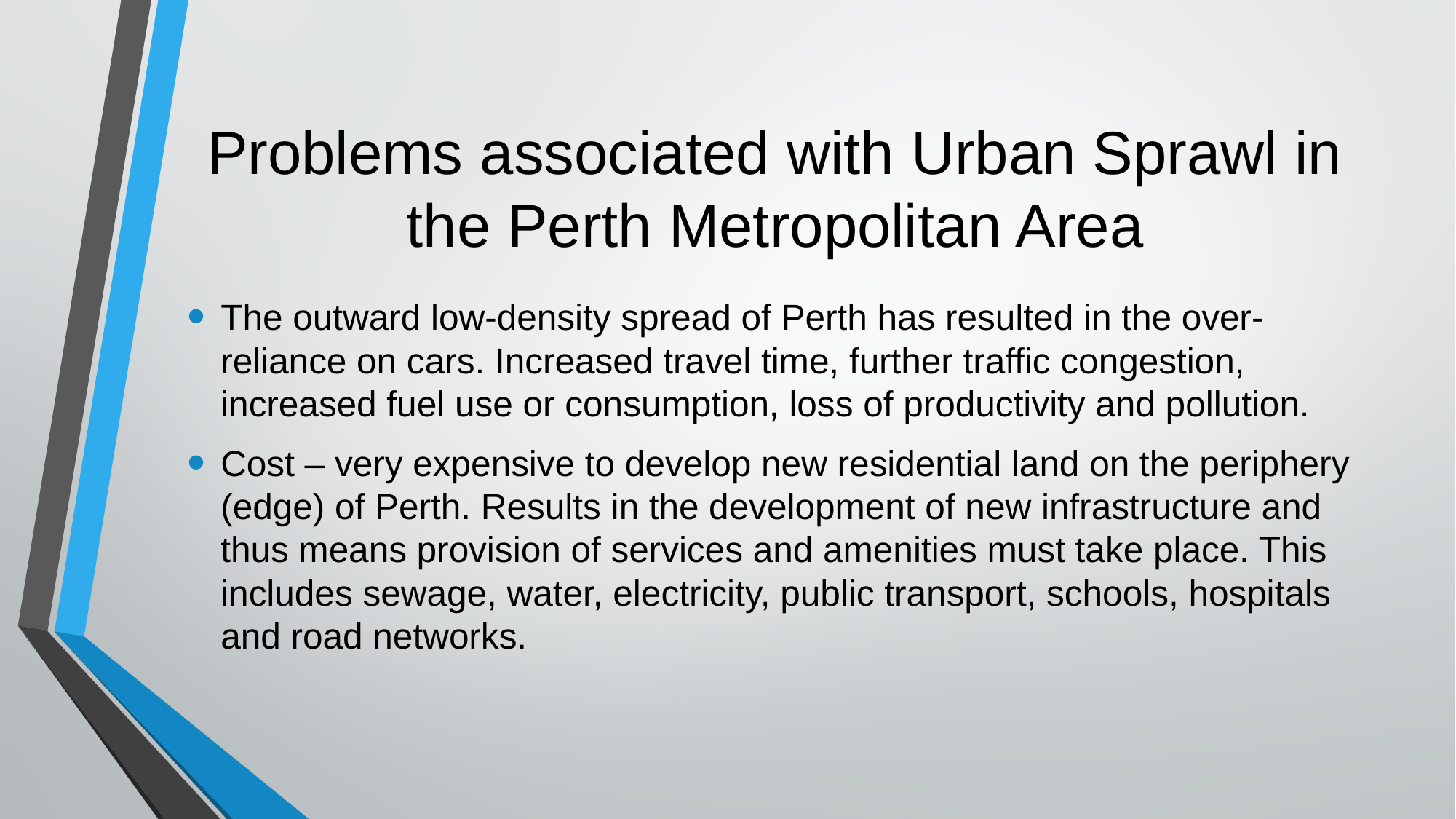

# Problems associated with Urban Sprawl in the Perth Metropolitan Area
The outward low-density spread of Perth has resulted in the over-reliance on cars. Increased travel time, further traffic congestion, increased fuel use or consumption, loss of productivity and pollution.
Cost – very expensive to develop new residential land on the periphery (edge) of Perth. Results in the development of new infrastructure and thus means provision of services and amenities must take place. This includes sewage, water, electricity, public transport, schools, hospitals and road networks.